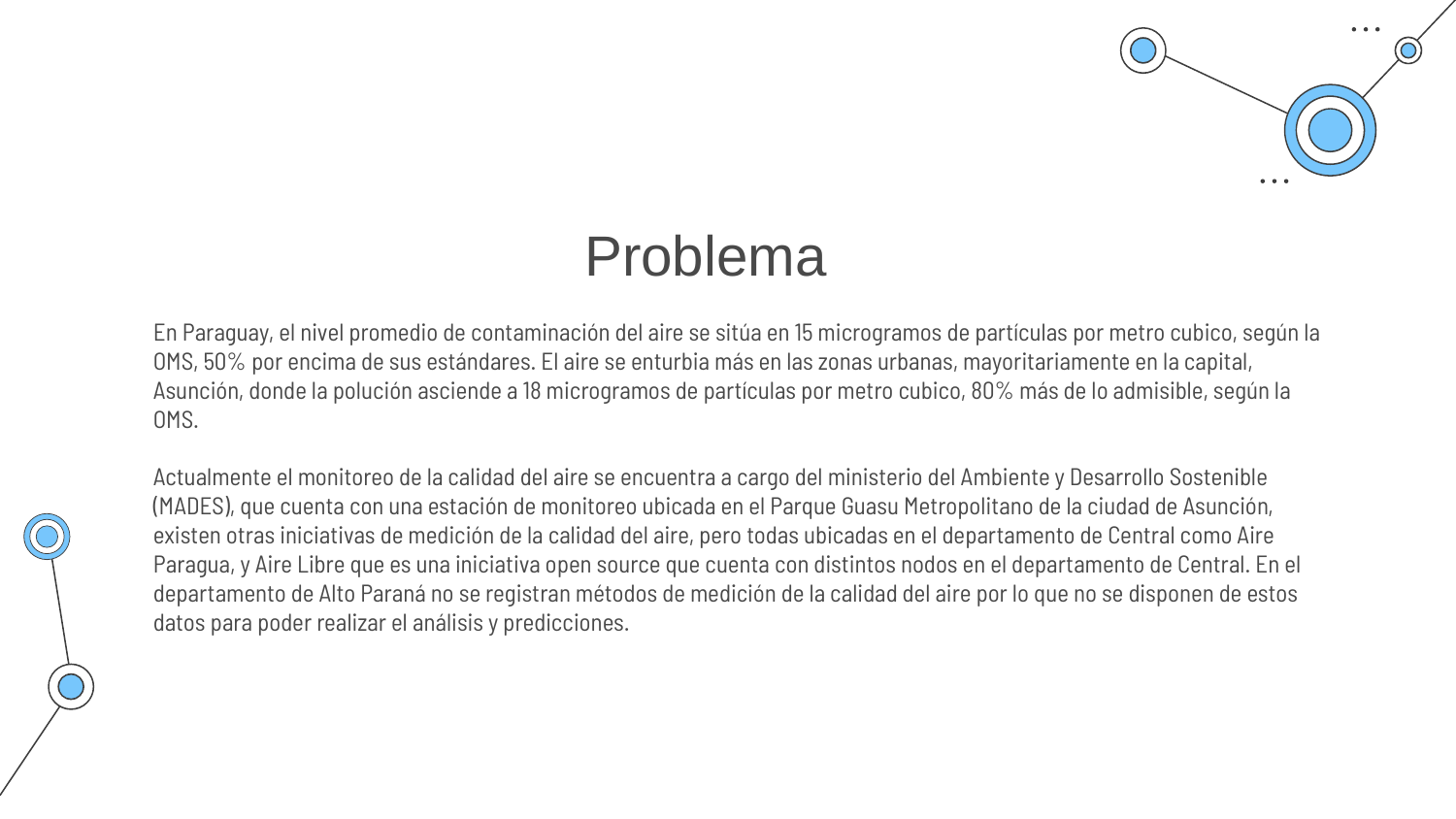

# Problema
En Paraguay, el nivel promedio de contaminación del aire se sitúa en 15 microgramos de partículas por metro cubico, según la OMS, 50% por encima de sus estándares. El aire se enturbia más en las zonas urbanas, mayoritariamente en la capital, Asunción, donde la polución asciende a 18 microgramos de partículas por metro cubico, 80% más de lo admisible, según la OMS.

Actualmente el monitoreo de la calidad del aire se encuentra a cargo del ministerio del Ambiente y Desarrollo Sostenible (MADES), que cuenta con una estación de monitoreo ubicada en el Parque Guasu Metropolitano de la ciudad de Asunción, existen otras iniciativas de medición de la calidad del aire, pero todas ubicadas en el departamento de Central como Aire Paragua, y Aire Libre que es una iniciativa open source que cuenta con distintos nodos en el departamento de Central. En el departamento de Alto Paraná no se registran métodos de medición de la calidad del aire por lo que no se disponen de estos datos para poder realizar el análisis y predicciones.